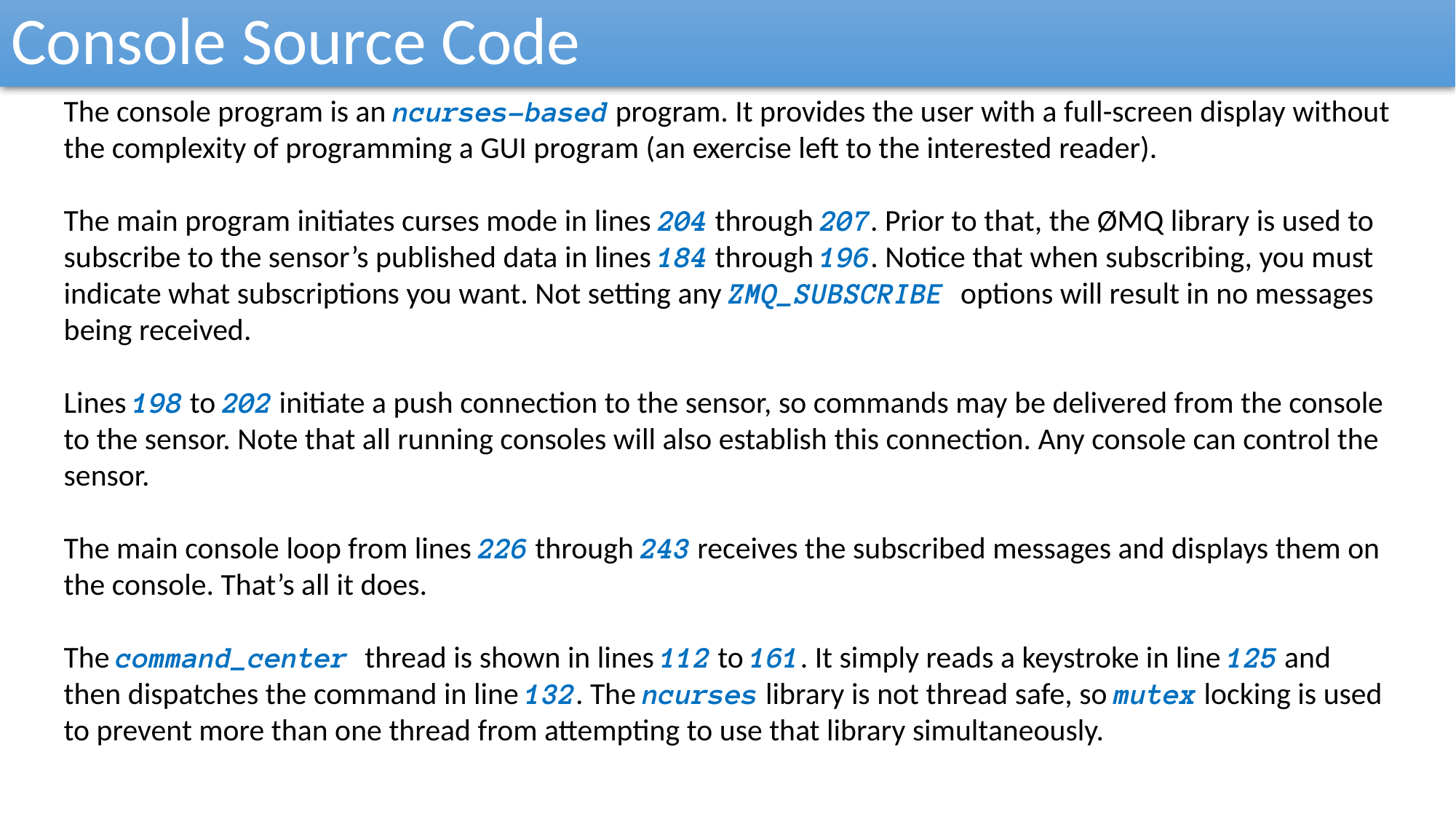

Console Source Code
The console program is an ncurses-based program. It provides the user with a full-screen display without the complexity of programming a GUI program (an exercise left to the interested reader).

The main program initiates curses mode in lines 204 through 207. Prior to that, the ØMQ library is used to subscribe to the sensor’s published data in lines 184 through 196. Notice that when subscribing, you must indicate what subscriptions you want. Not setting any ZMQ_SUBSCRIBE options will result in no messages being received.

Lines 198 to 202 initiate a push connection to the sensor, so commands may be delivered from the console to the sensor. Note that all running consoles will also establish this connection. Any console can control the sensor.

The main console loop from lines 226 through 243 receives the subscribed messages and displays them on the console. That’s all it does.

The command_center thread is shown in lines 112 to 161. It simply reads a keystroke in line 125 and then dispatches the command in line 132. The ncurses library is not thread safe, so mutex locking is used to prevent more than one thread from attempting to use that library simultaneously.